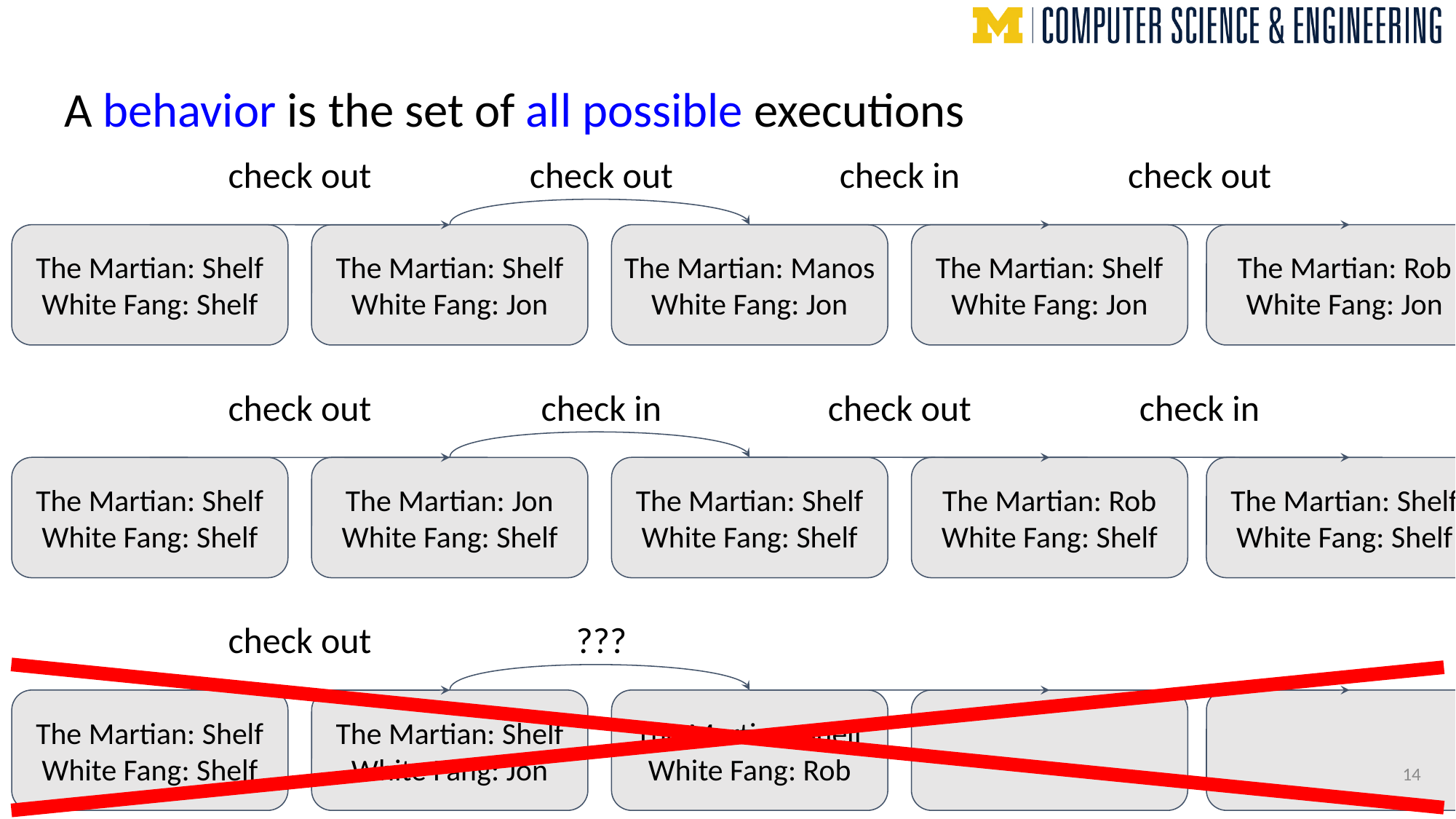

# A behavior is the set of all possible executions

check out
check out
check in
check out
The Martian: Shelf
White Fang: Shelf
The Martian: Shelf
White Fang: Jon
The Martian: Manos
White Fang: Jon
The Martian: Shelf
White Fang: Jon
The Martian: Rob
White Fang: Jon
check out
check in
check out
check in
The Martian: Shelf
White Fang: Shelf
The Martian: Jon
White Fang: Shelf
The Martian: Shelf
White Fang: Shelf
The Martian: Rob
White Fang: Shelf
The Martian: Shelf
White Fang: Shelf
check out
???
The Martian: Shelf
White Fang: Shelf
The Martian: Shelf
White Fang: Jon
The Martian: Shelf
White Fang: Rob

14